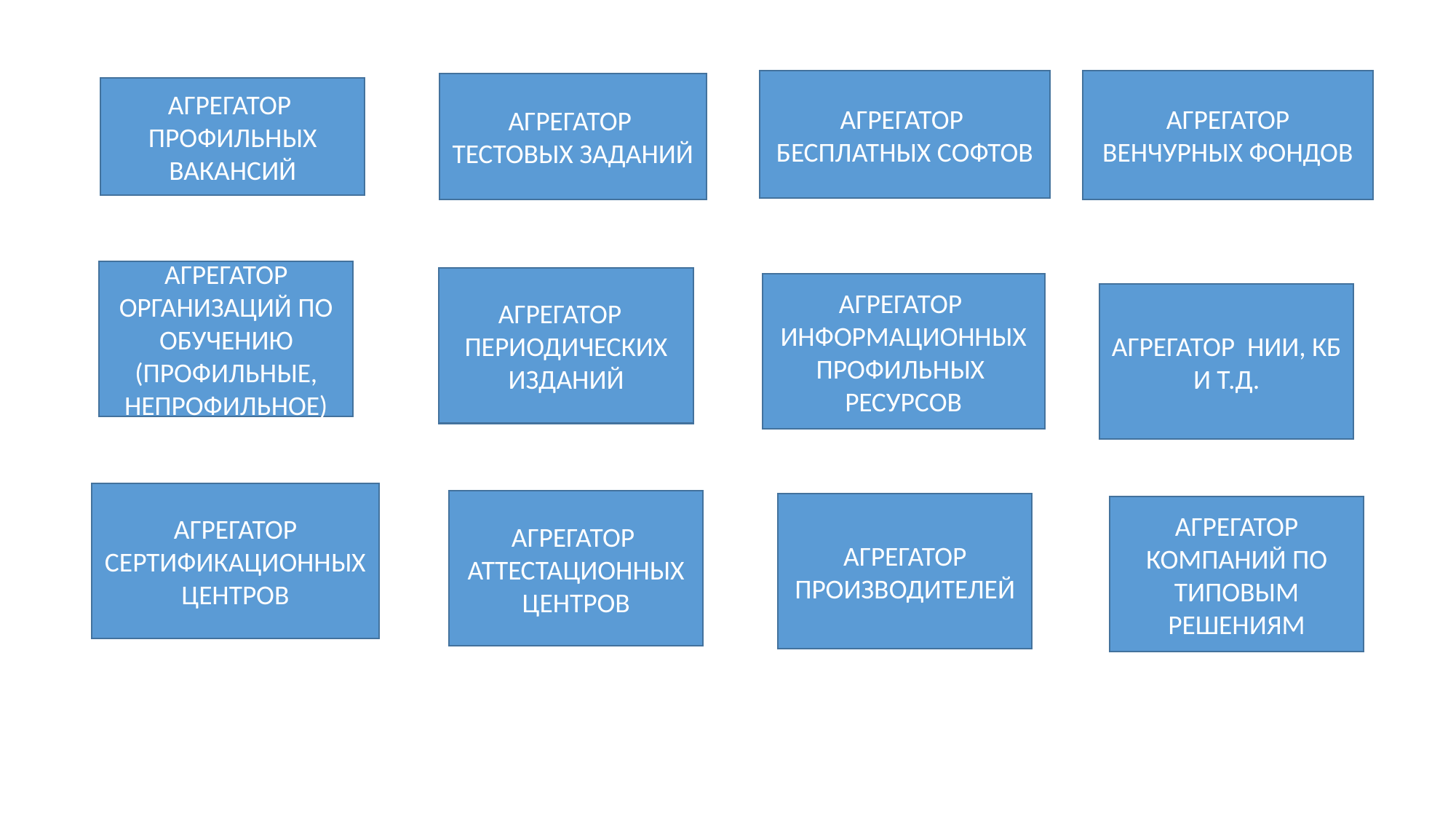

АГРЕГАТОР  БЕСПЛАТНЫХ СОФТОВ
АГРЕГАТОР ВЕНЧУРНЫХ ФОНДОВ
АГРЕГАТОР  ТЕСТОВЫХ ЗАДАНИЙ
АГРЕГАТОР  ПРОФИЛЬНЫХ ВАКАНСИЙ
АГРЕГАТОР ОРГАНИЗАЦИЙ ПО ОБУЧЕНИЮ (ПРОФИЛЬНЫЕ, НЕПРОФИЛЬНОЕ)
АГРЕГАТОР   ПЕРИОДИЧЕСКИХ ИЗДАНИЙ
АГРЕГАТОР  ИНФОРМАЦИОННЫХ ПРОФИЛЬНЫХ  РЕСУРСОВ
АГРЕГАТОР  НИИ, КБ И Т.Д.
АГРЕГАТОР СЕРТИФИКАЦИОННЫХ ЦЕНТРОВ
АГРЕГАТОР  АТТЕСТАЦИОННЫХ ЦЕНТРОВ
АГРЕГАТОР ПРОИЗВОДИТЕЛЕЙ
АГРЕГАТОР КОМПАНИЙ ПО ТИПОВЫМ РЕШЕНИЯМ